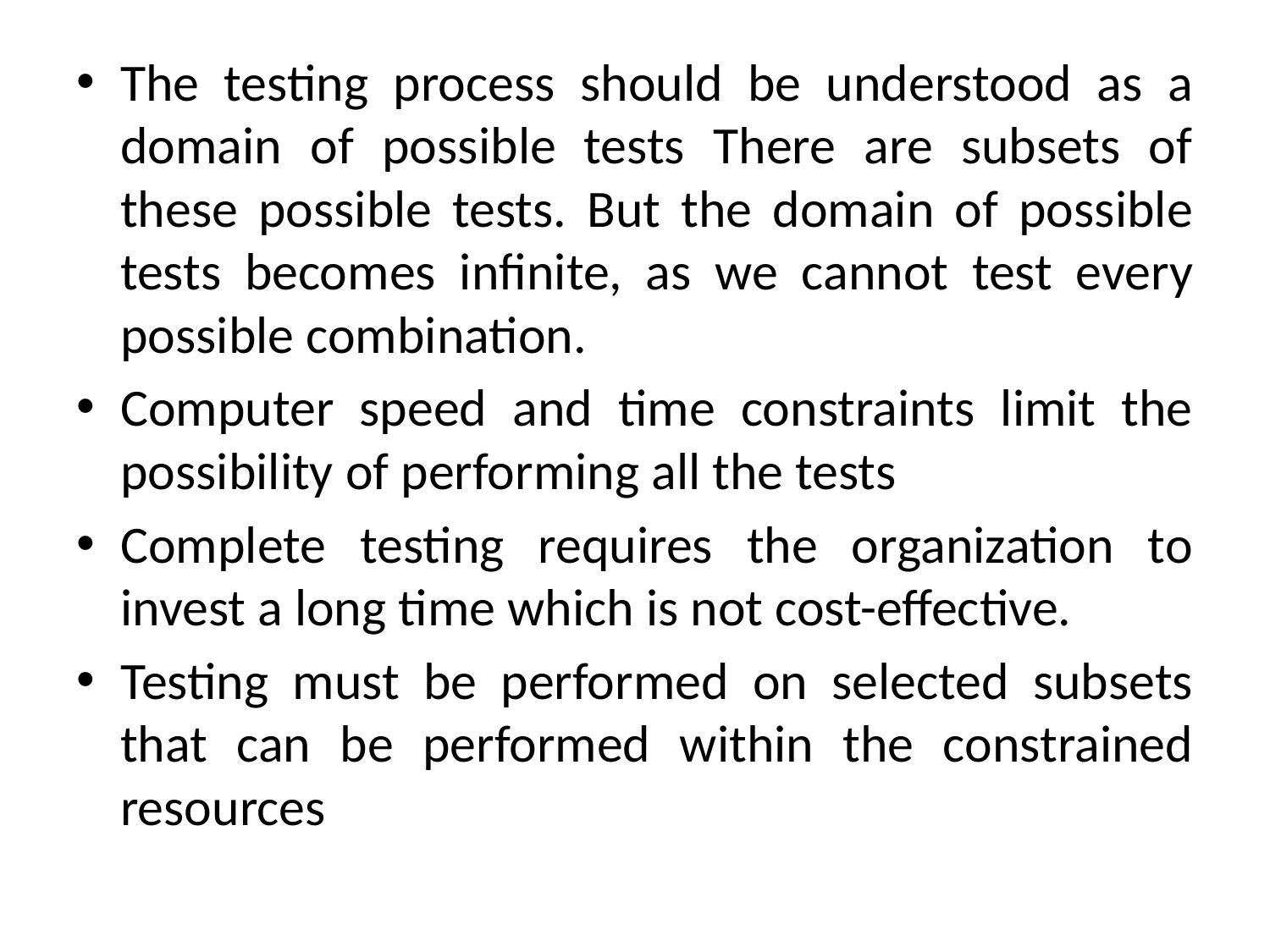

The testing process should be understood as a domain of possible tests There are subsets of these possible tests. But the domain of possible tests becomes inﬁnite, as we cannot test every possible combination.
Computer speed and time constraints limit the possibility of performing all the tests
Complete testing requires the organization to invest a long time which is not cost-effective.
Testing must be performed on selected subsets that can be performed within the constrained resources